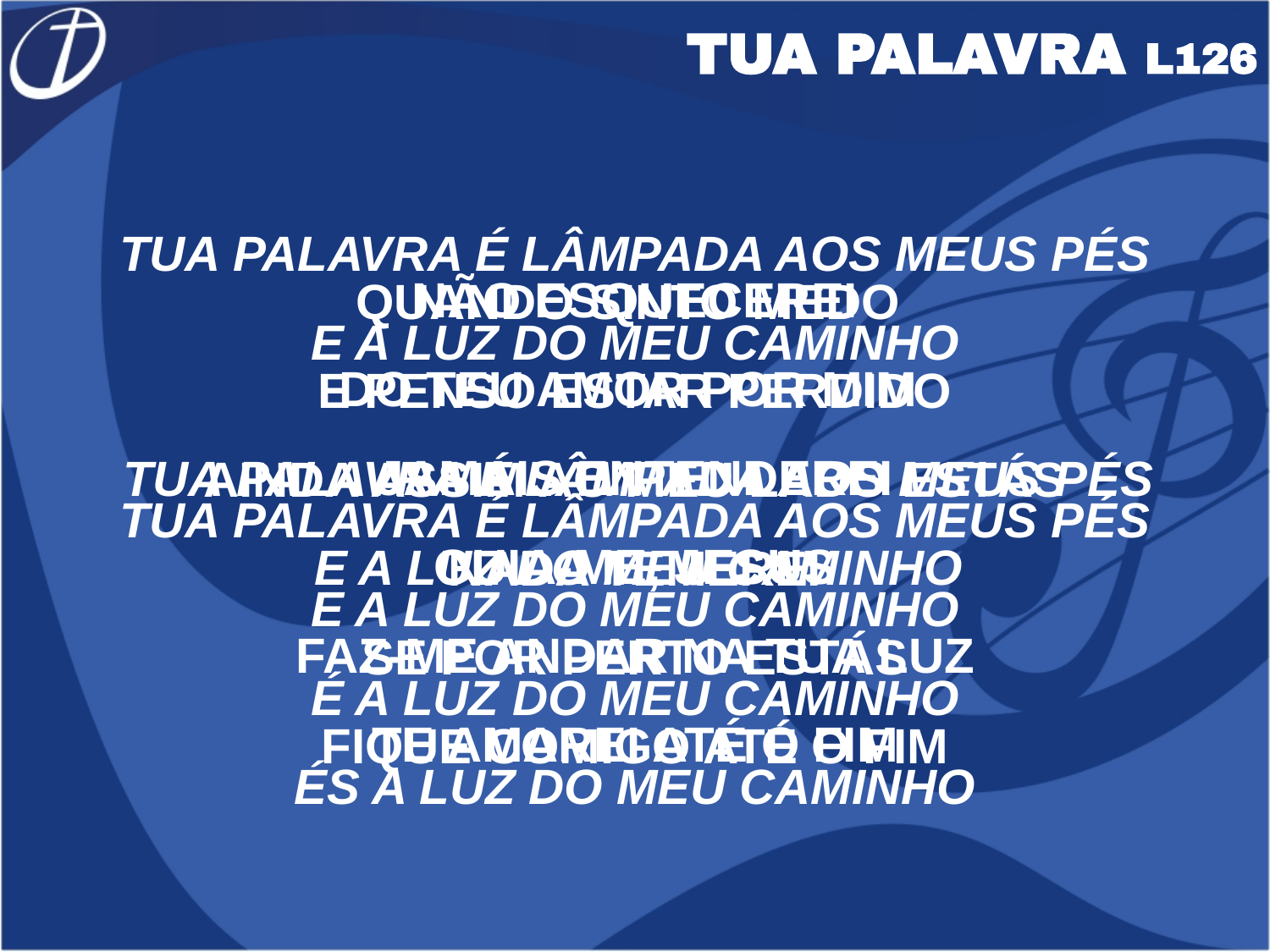

TUA PALAVRA L126
TUA PALAVRA É LÂMPADA AOS MEUS PÉS
E A LUZ DO MEU CAMINHO

TUA PALAVRA É LÂMPADA AOS MEUS PÉS
E A LUZ DO MEU CAMINHO
É A LUZ DO MEU CAMINHO
ÉS A LUZ DO MEU CAMINHO
NÃO ESQUECEREI
DO TEU AMOR POR MIM
JAMAIS ENTENDEREI
GUIA-ME, JESUS
FAZ-ME ANDAR NA TUA LUZ
TE AMAREI ATÉ O FIM
QUANDO SINTO MEDO
E PENSO ESTAR PERDIDO
AINDA ASSIM AO MEU LADO ESTÁS
NADA TEMEREI
SE POR PERTO ESTÁS
FIQUE COMIGO ATÉ O FIM
TUA PALAVRA É LÂMPADA AOS MEUS PÉS
E A LUZ DO MEU CAMINHO